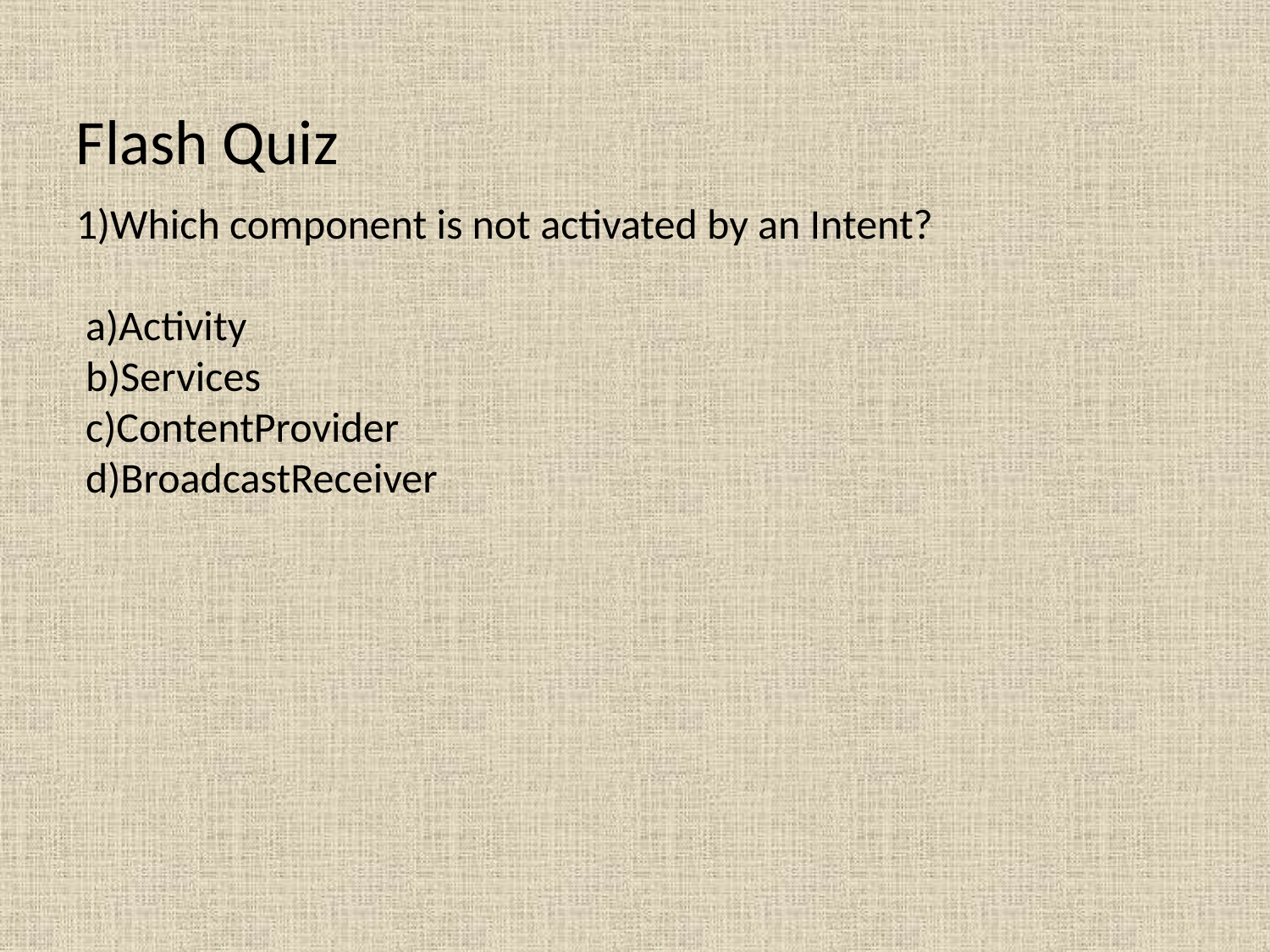

Flash Quiz
1)Which component is not activated by an Intent?

 a)Activity
 b)Services
 c)ContentProvider
 d)BroadcastReceiver